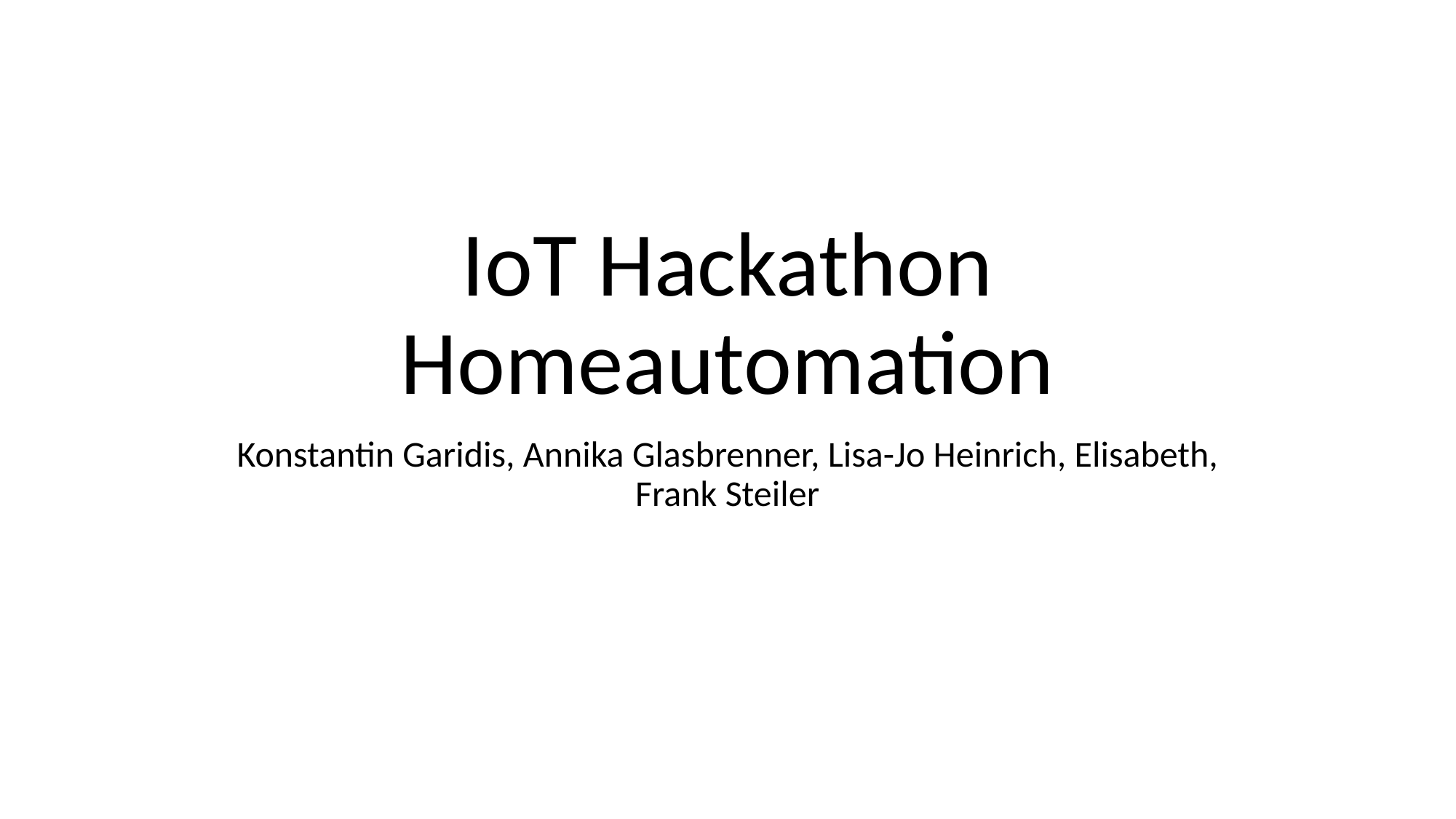

# IoT Hackathon Homeautomation
Konstantin Garidis, Annika Glasbrenner, Lisa-Jo Heinrich, Elisabeth, Frank Steiler